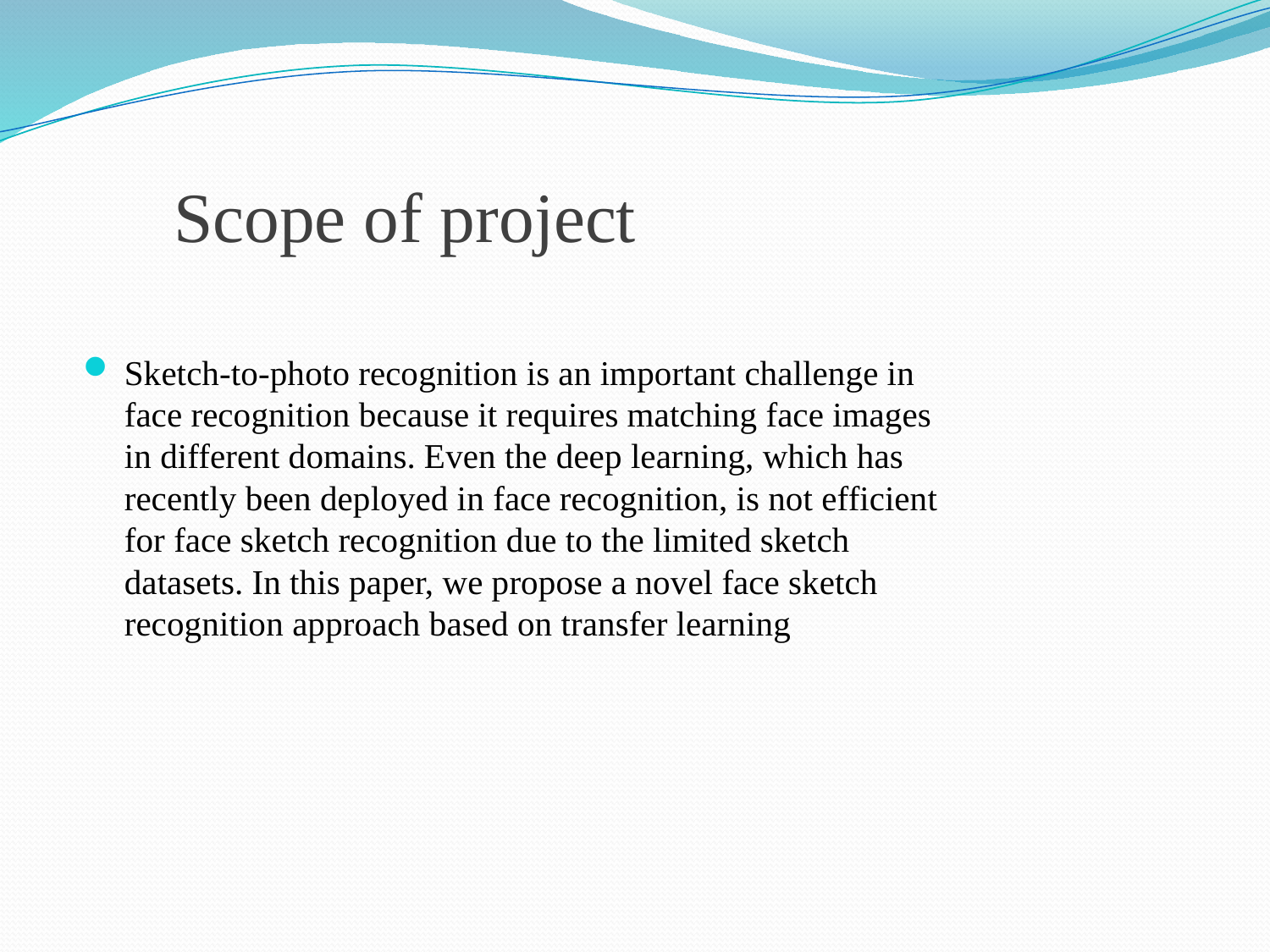

# Scope of project
Sketch-to-photo recognition is an important challenge in face recognition because it requires matching face images in different domains. Even the deep learning, which has recently been deployed in face recognition, is not efficient for face sketch recognition due to the limited sketch datasets. In this paper, we propose a novel face sketch recognition approach based on transfer learning